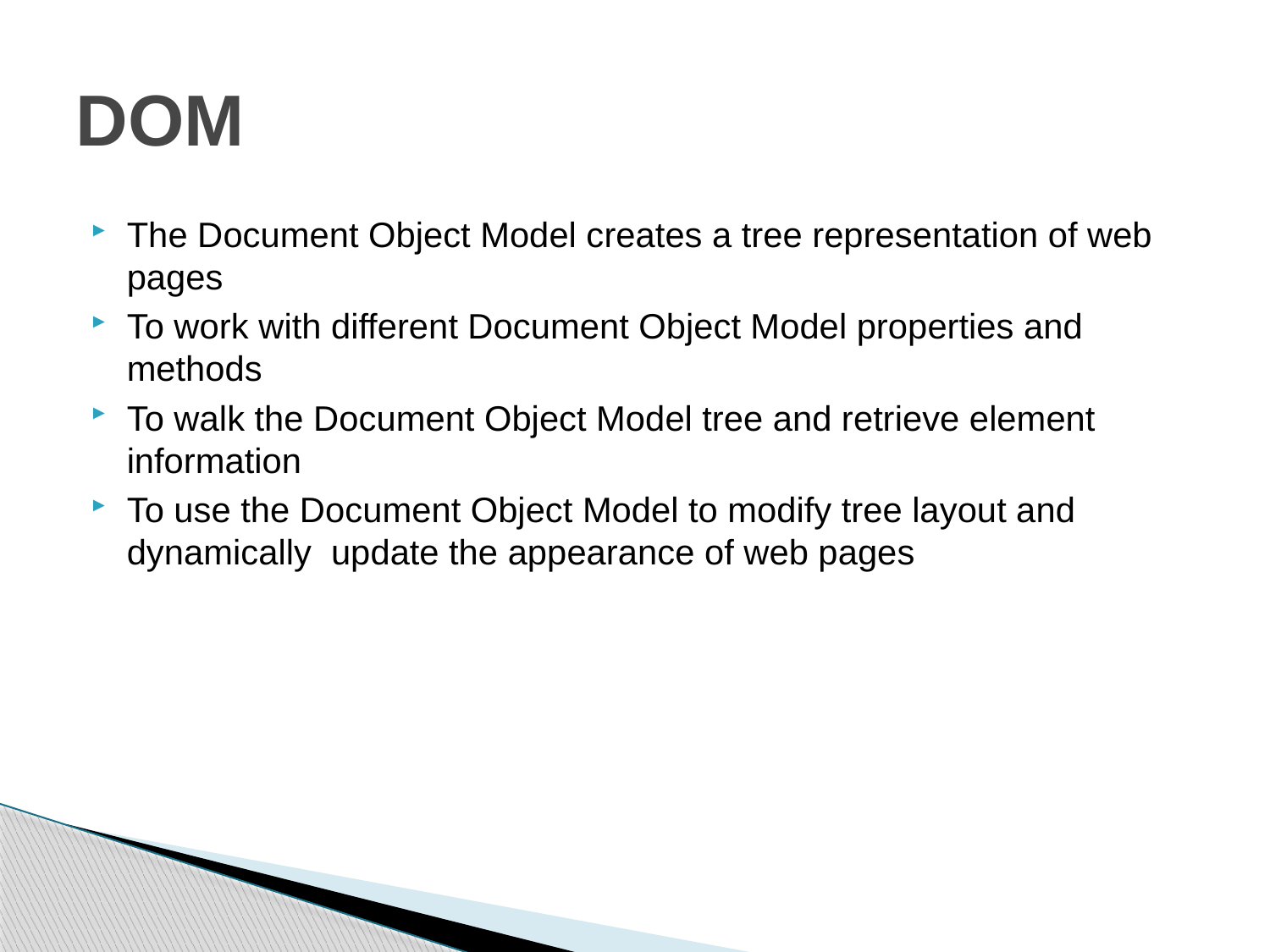

# DOM
The Document Object Model creates a tree representation of web pages
To work with different Document Object Model properties and methods
To walk the Document Object Model tree and retrieve element information
To use the Document Object Model to modify tree layout and dynamically  update the appearance of web pages